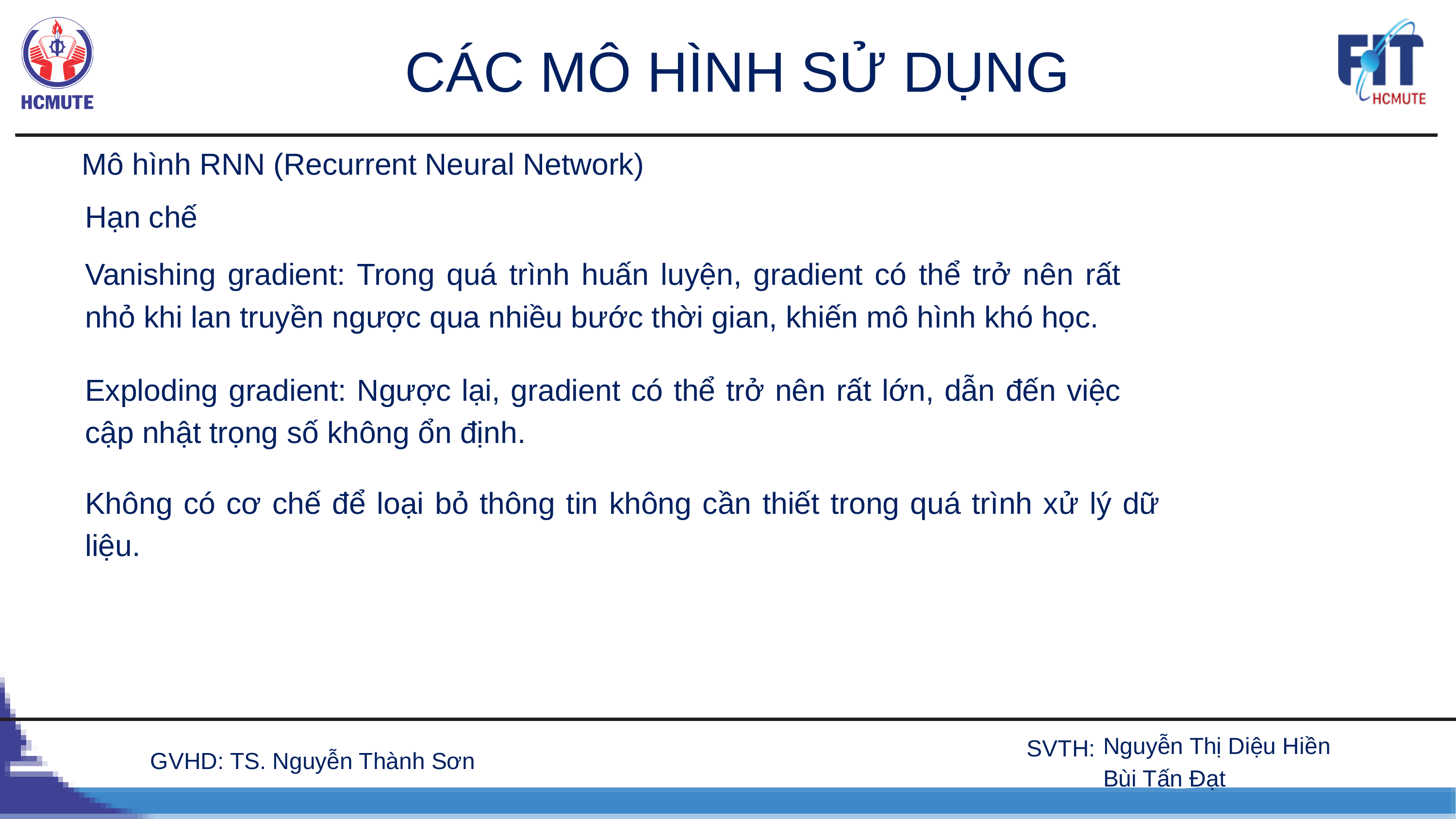

CÁC MÔ HÌNH SỬ DỤNG

Mô hình RNN (Recurrent Neural Network)

Hạn chế
Vanishing gradient: Trong quá trình huấn luyện, gradient có thể trở nên rất nhỏ khi lan truyền ngược qua nhiều bước thời gian, khiến mô hình khó học.

Exploding gradient: Ngược lại, gradient có thể trở nên rất lớn, dẫn đến việc cập nhật trọng số không ổn định.
Không có cơ chế để loại bỏ thông tin không cần thiết trong quá trình xử lý dữ liệu.

 Nguyễn Thị Diệu Hiền
 Bùi Tấn Đạt
SVTH:

GVHD: TS. Nguyễn Thành Sơn